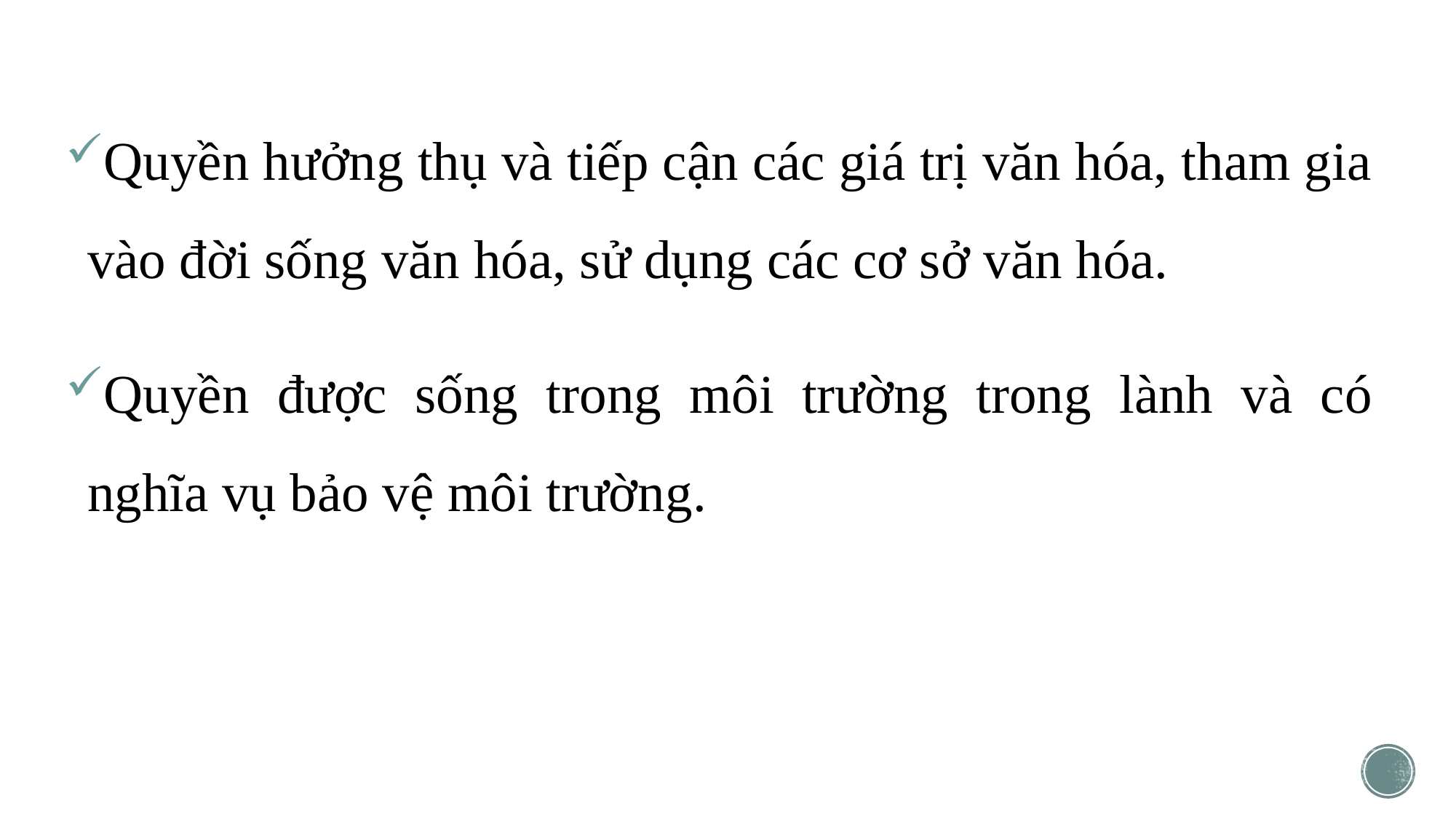

Quyền hưởng thụ và tiếp cận các giá trị văn hóa, tham gia vào đời sống văn hóa, sử dụng các cơ sở văn hóa.
Quyền được sống trong môi trường trong lành và có nghĩa vụ bảo vệ môi trường.